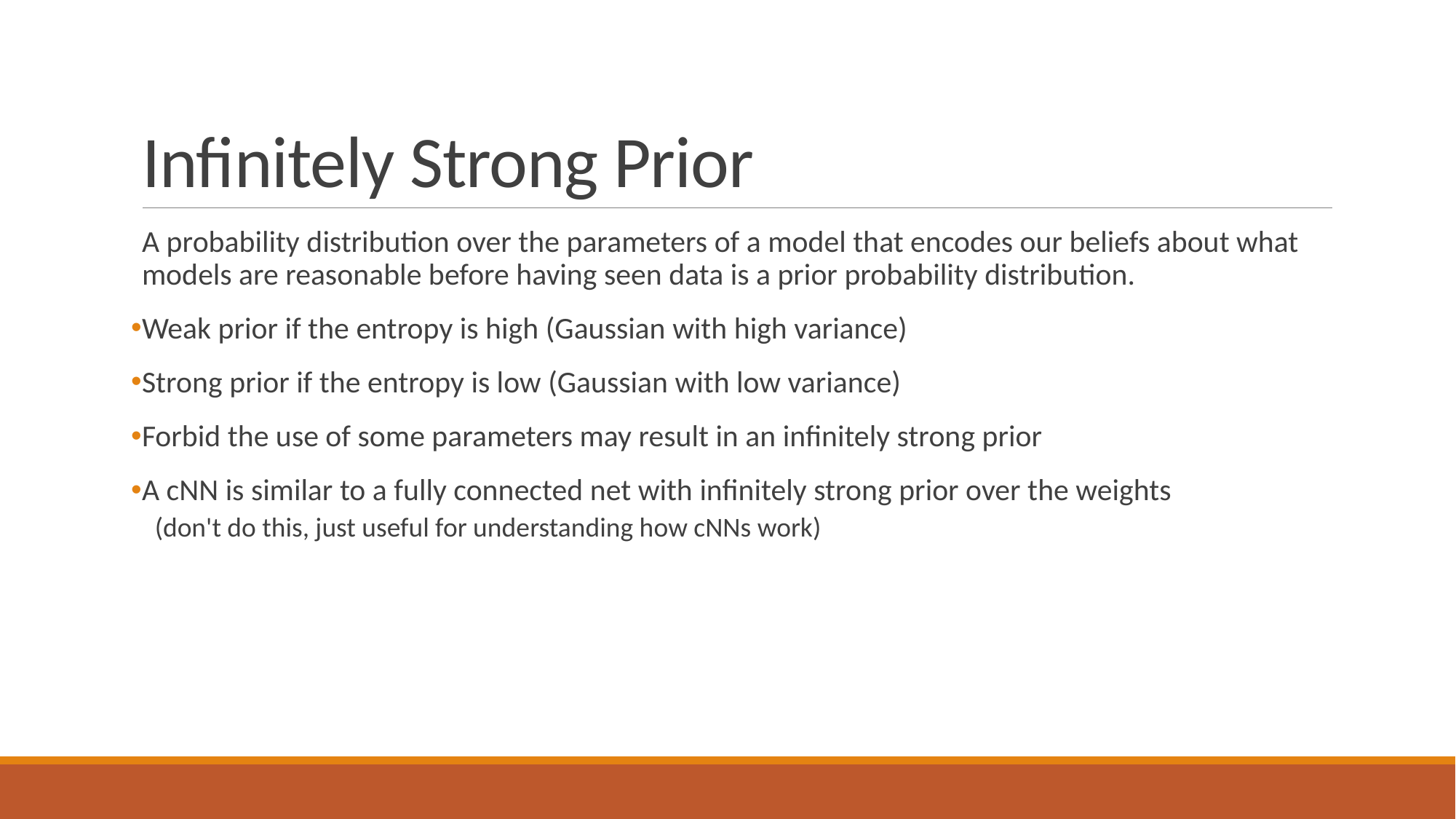

# Infinitely Strong Prior
A probability distribution over the parameters of a model that encodes our beliefs about what models are reasonable before having seen data is a prior probability distribution.
Weak prior if the entropy is high (Gaussian with high variance)
Strong prior if the entropy is low (Gaussian with low variance)
Forbid the use of some parameters may result in an infinitely strong prior
A cNN is similar to a fully connected net with infinitely strong prior over the weights
(don't do this, just useful for understanding how cNNs work)